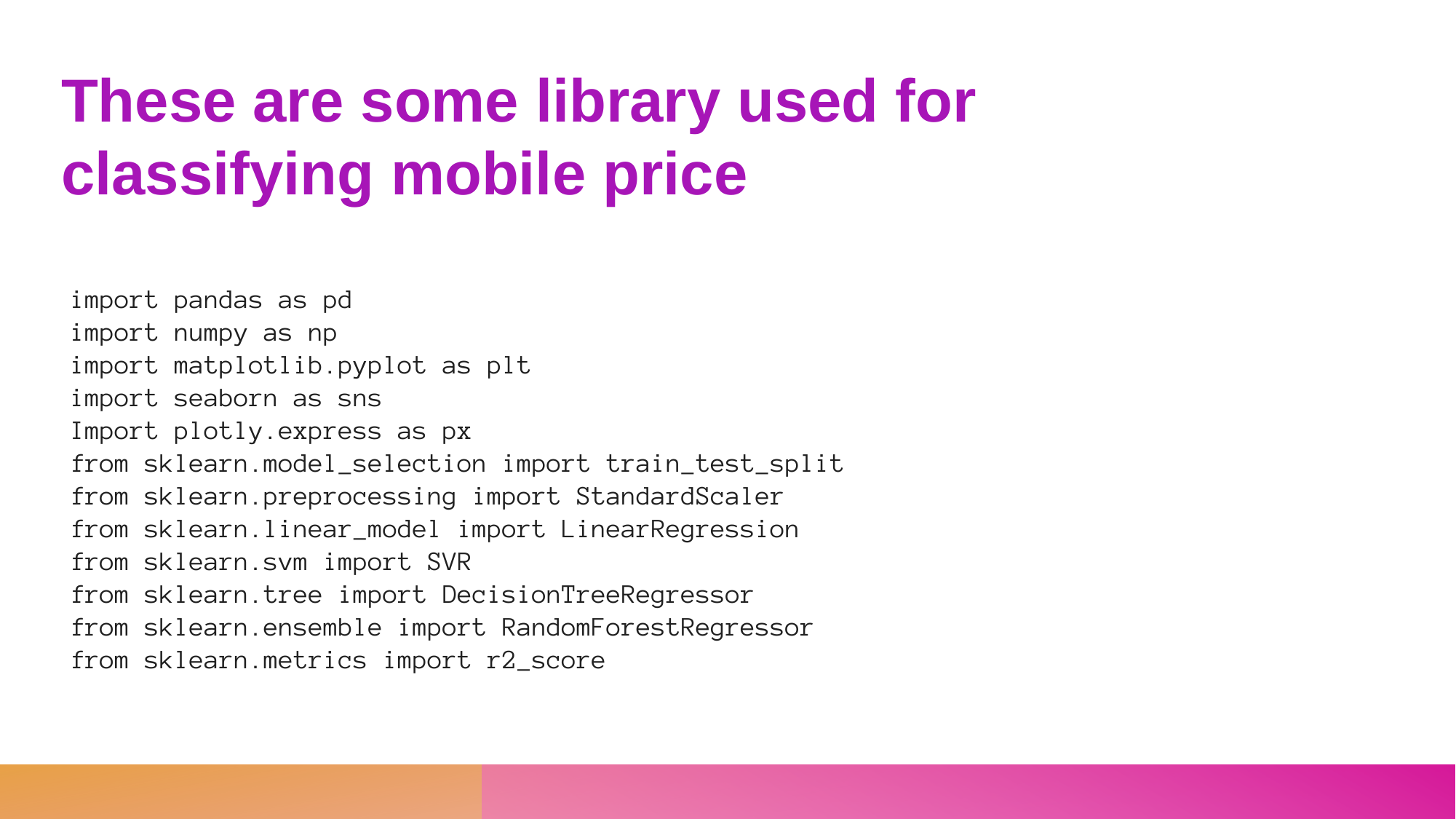

These are some library used for classifying mobile price
import pandas as pd
import numpy as np
import matplotlib.pyplot as plt
import seaborn as sns
Import plotly.express as px
from sklearn.model_selection import train_test_split
from sklearn.preprocessing import StandardScaler
from sklearn.linear_model import LinearRegression
from sklearn.svm import SVR
from sklearn.tree import DecisionTreeRegressor
from sklearn.ensemble import RandomForestRegressor
from sklearn.metrics import r2_score